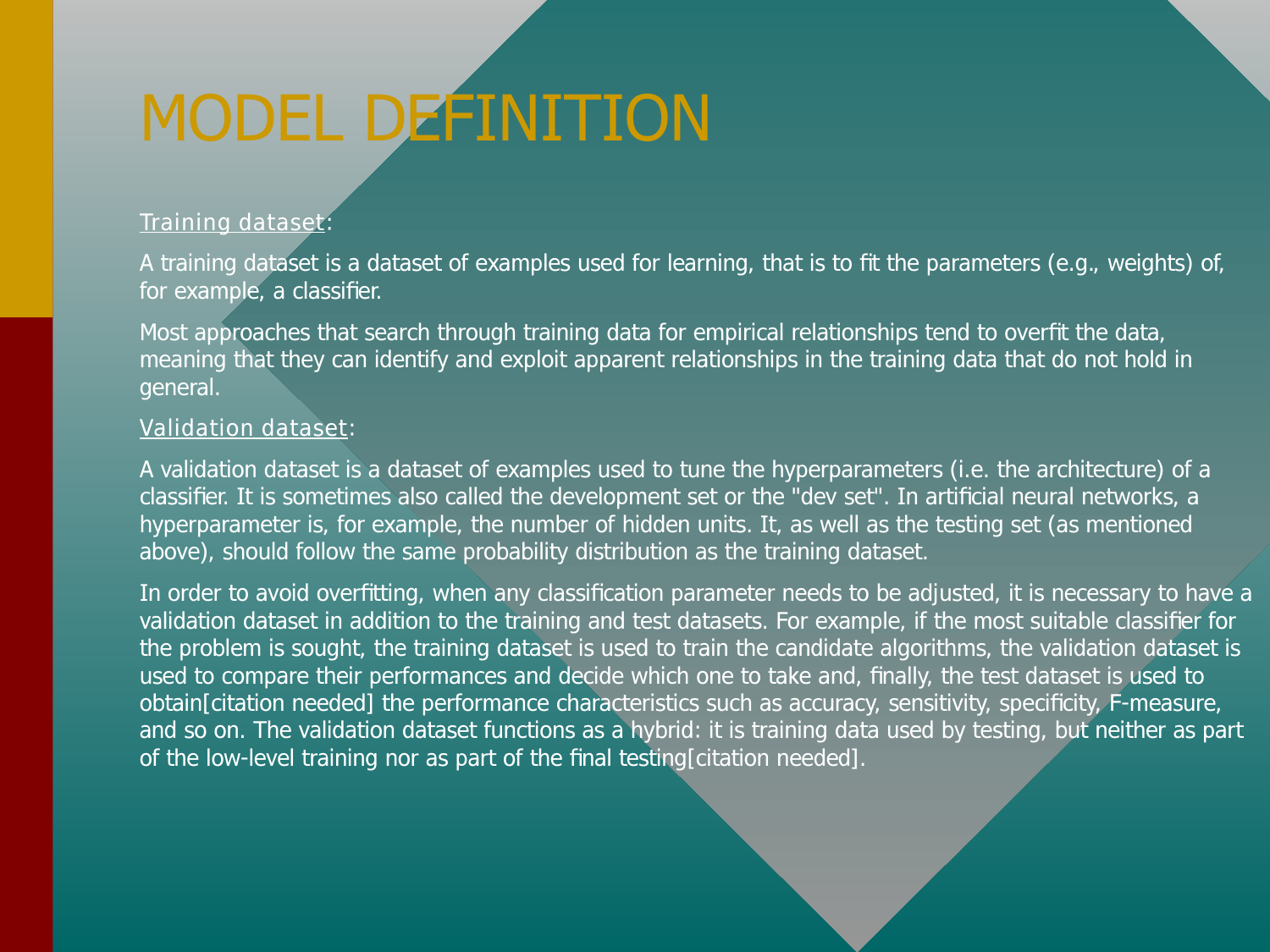

# MODEL DEFINITION
Training dataset:
A training dataset is a dataset of examples used for learning, that is to fit the parameters (e.g., weights) of, for example, a classifier.
Most approaches that search through training data for empirical relationships tend to overfit the data, meaning that they can identify and exploit apparent relationships in the training data that do not hold in general.
Validation dataset:
A validation dataset is a dataset of examples used to tune the hyperparameters (i.e. the architecture) of a classifier. It is sometimes also called the development set or the "dev set". In artificial neural networks, a hyperparameter is, for example, the number of hidden units. It, as well as the testing set (as mentioned above), should follow the same probability distribution as the training dataset.
In order to avoid overfitting, when any classification parameter needs to be adjusted, it is necessary to have a validation dataset in addition to the training and test datasets. For example, if the most suitable classifier for the problem is sought, the training dataset is used to train the candidate algorithms, the validation dataset is used to compare their performances and decide which one to take and, finally, the test dataset is used to obtain[citation needed] the performance characteristics such as accuracy, sensitivity, specificity, F-measure, and so on. The validation dataset functions as a hybrid: it is training data used by testing, but neither as part of the low-level training nor as part of the final testing[citation needed].